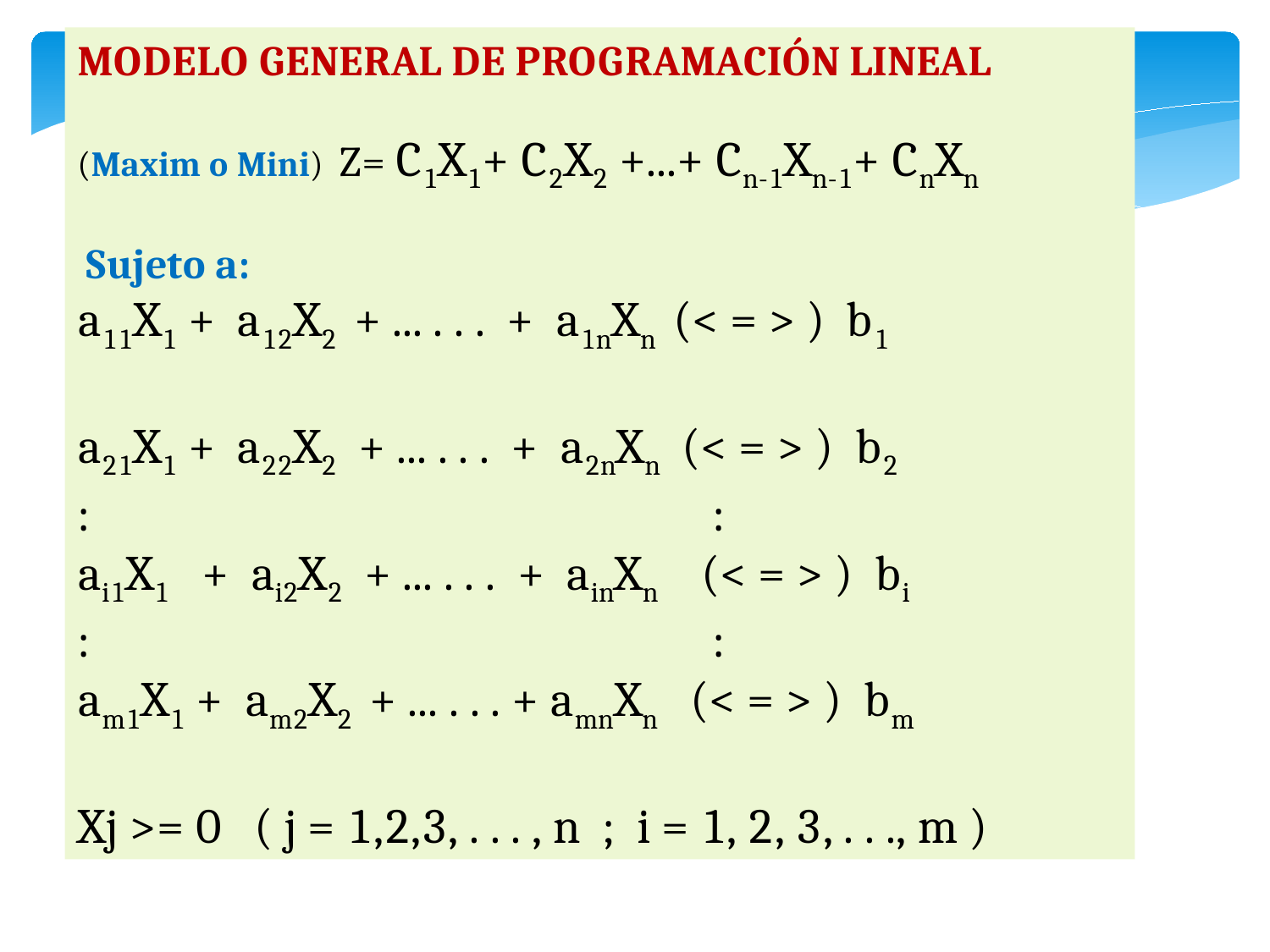

MODELO GENERAL DE PROGRAMACIÓN LINEAL

(Maxim o Mini)  Z= C1X1+ C2X2 +...+ Cn-1Xn-1+ CnXn

 Sujeto a:
a11X1 +  a12X2  + ... . . .  +  a1nXn  (< = > )  b1

a21X1 +  a22X2  + ... . . .  +  a2nXn  (< = > )  b2
:					:
ai1X1   +  ai2X2  + ... . . .  +  ainXn    (< = > )  bi
:					:
am1X1 +  am2X2  + ... . . . + amnXn   (< = > )  bm

Xj >= 0   ( j = 1,2,3, . . . , n  ;  i = 1, 2, 3, . . ., m )